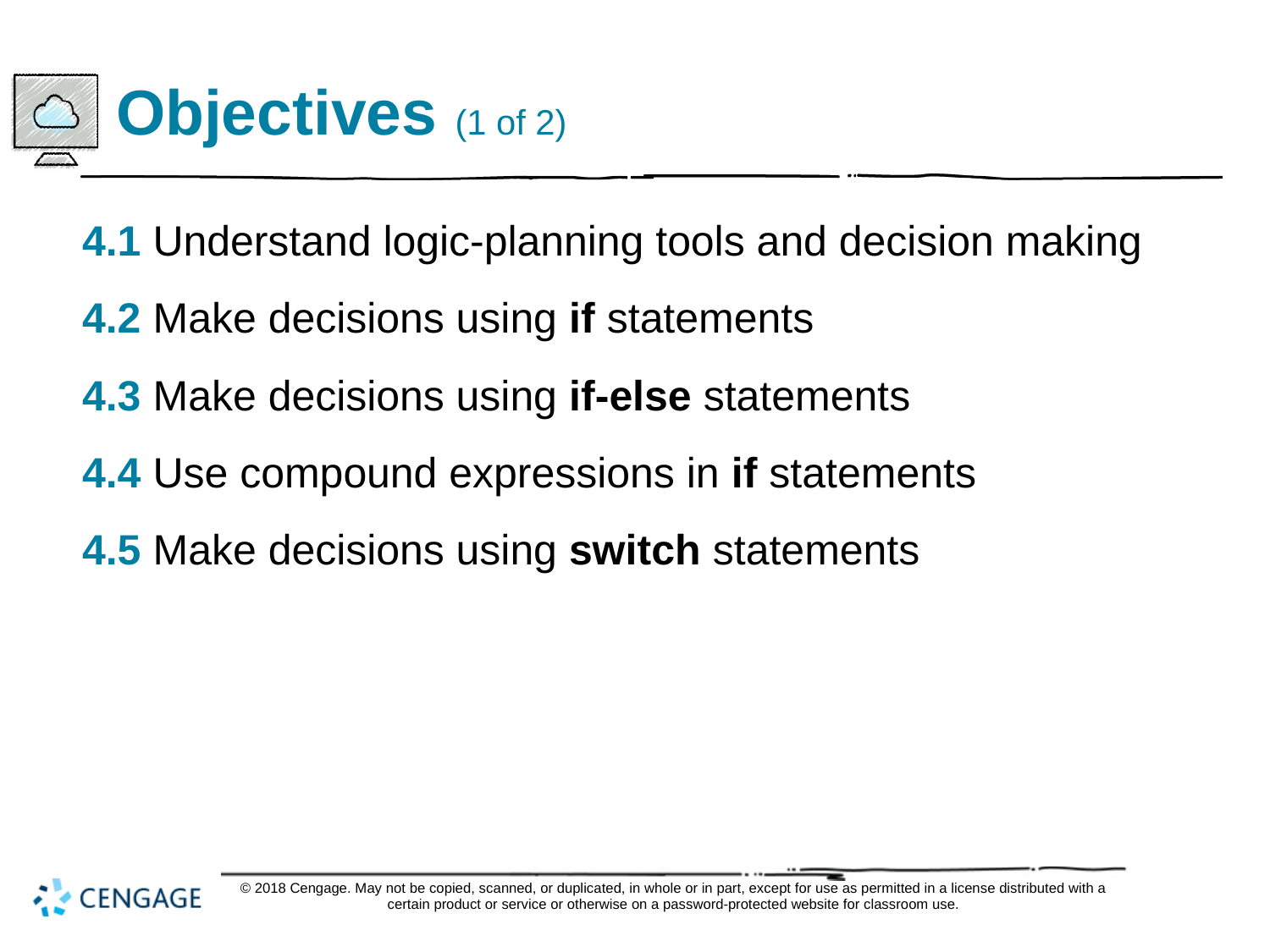

# Objectives (1 of 2)
4.1 Understand logic-planning tools and decision making
4.2 Make decisions using if statements
4.3 Make decisions using if-else statements
4.4 Use compound expressions in if statements
4.5 Make decisions using switch statements
© 2018 Cengage. May not be copied, scanned, or duplicated, in whole or in part, except for use as permitted in a license distributed with a certain product or service or otherwise on a password-protected website for classroom use.